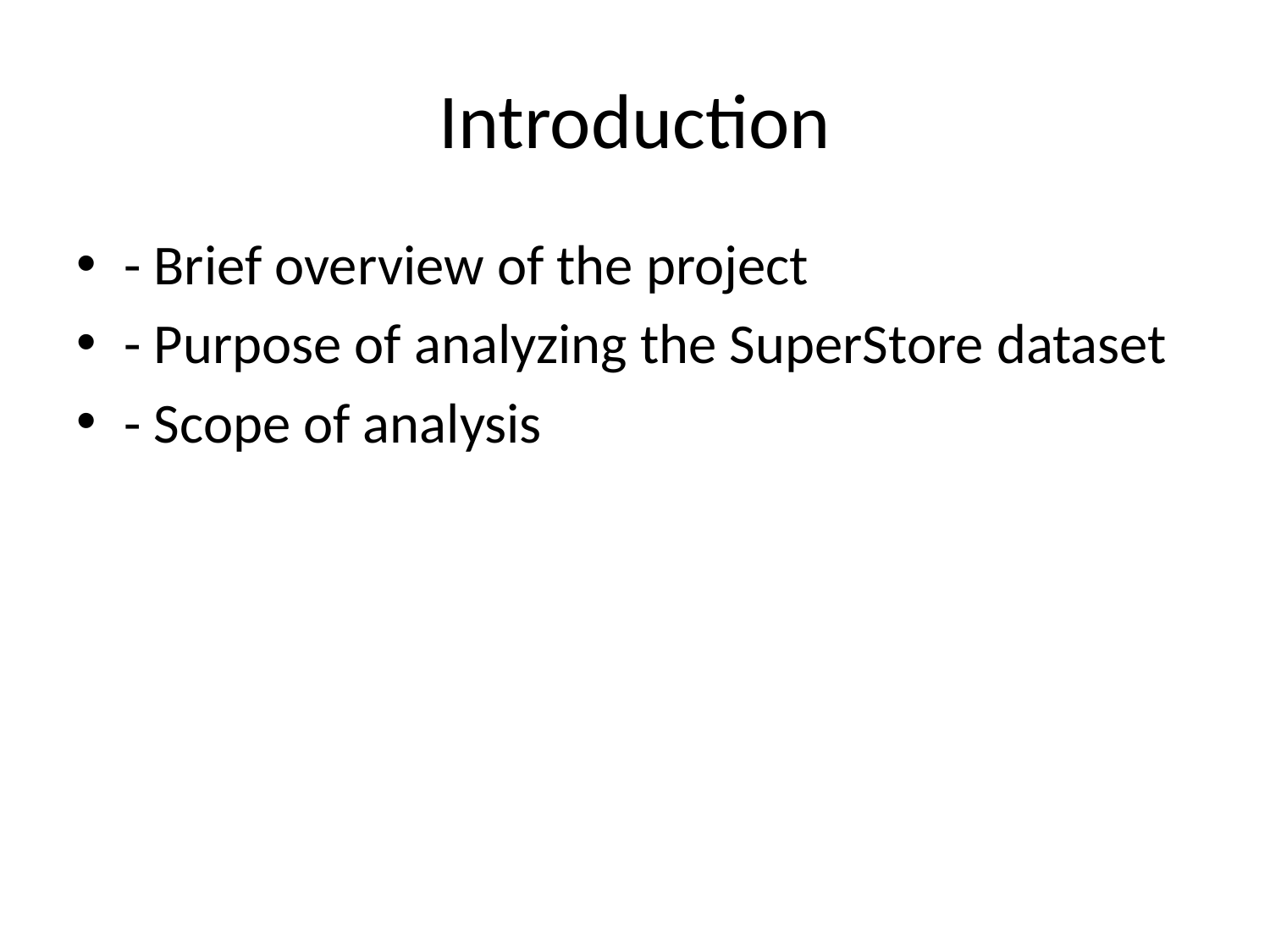

# Introduction
- Brief overview of the project
- Purpose of analyzing the SuperStore dataset
- Scope of analysis